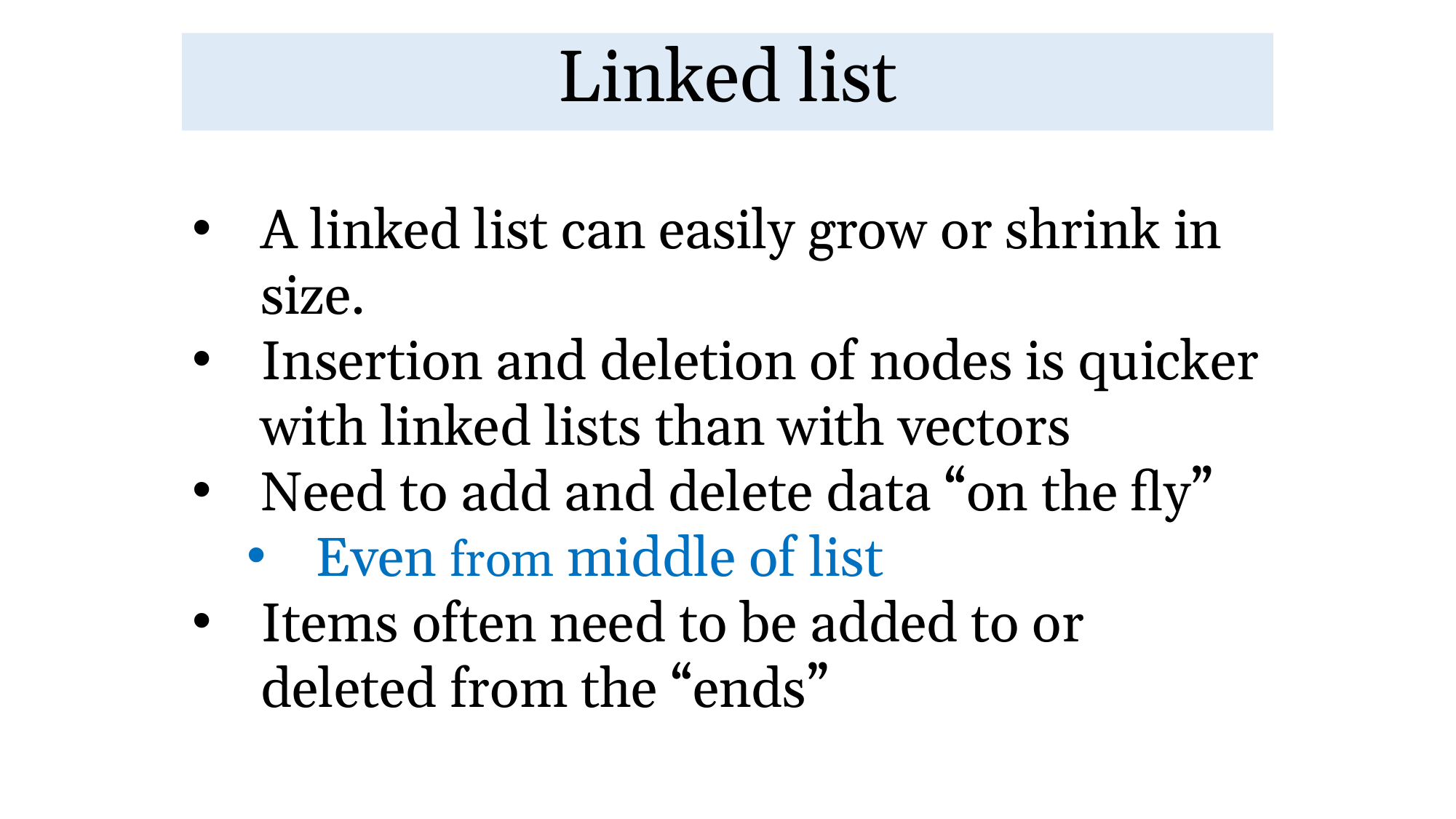

Linked list

A linked list can easily grow or shrink in size.
Insertion and deletion of nodes is quicker with linked lists than with vectors
Need to add and delete data “on the fly”
Even from middle of list
Items often need to be added to or deleted from the “ends”